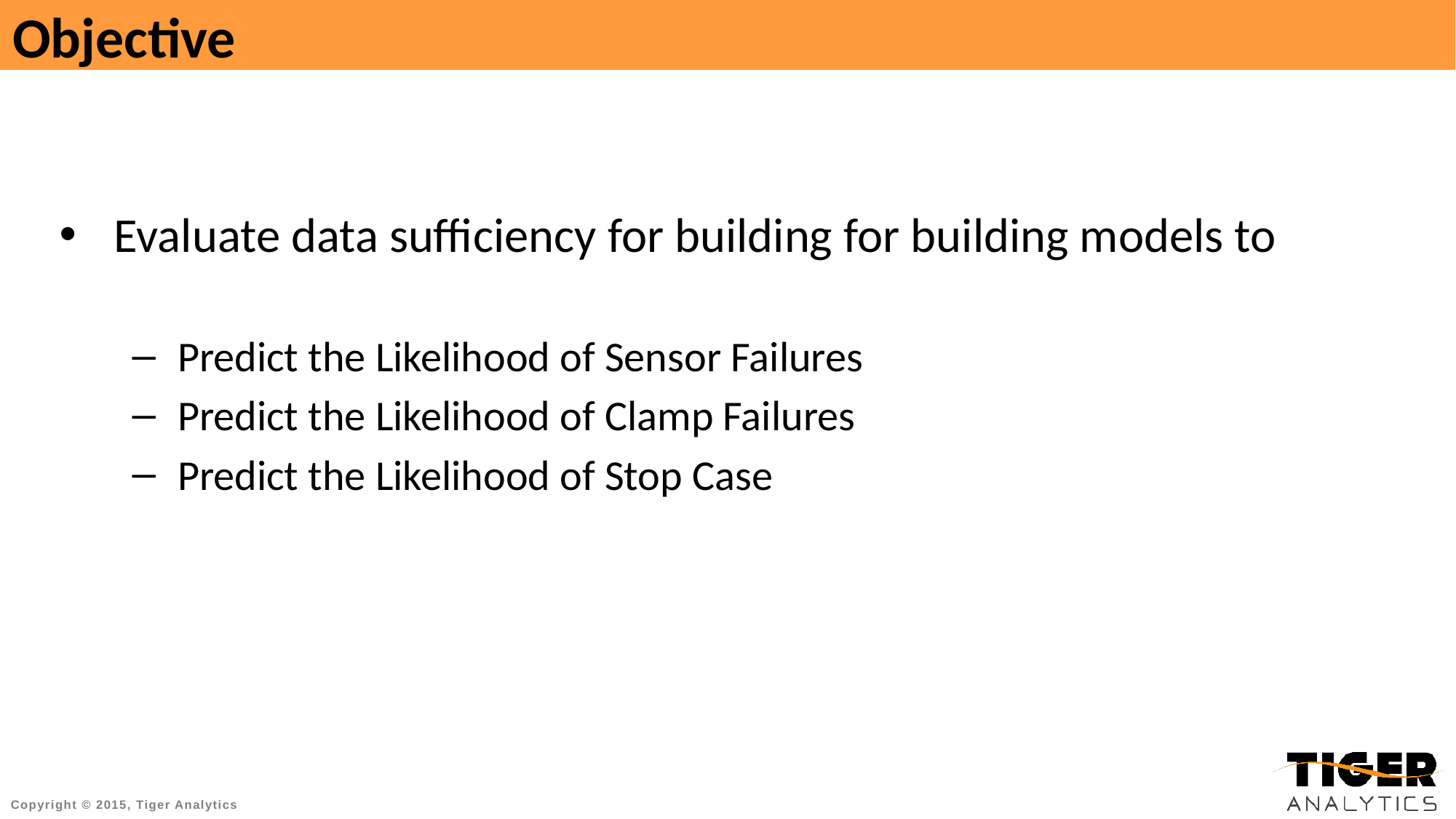

# Objective

Evaluate data sufficiency for building for building models to
Predict the Likelihood of Sensor Failures
Predict the Likelihood of Clamp Failures
Predict the Likelihood of Stop Case